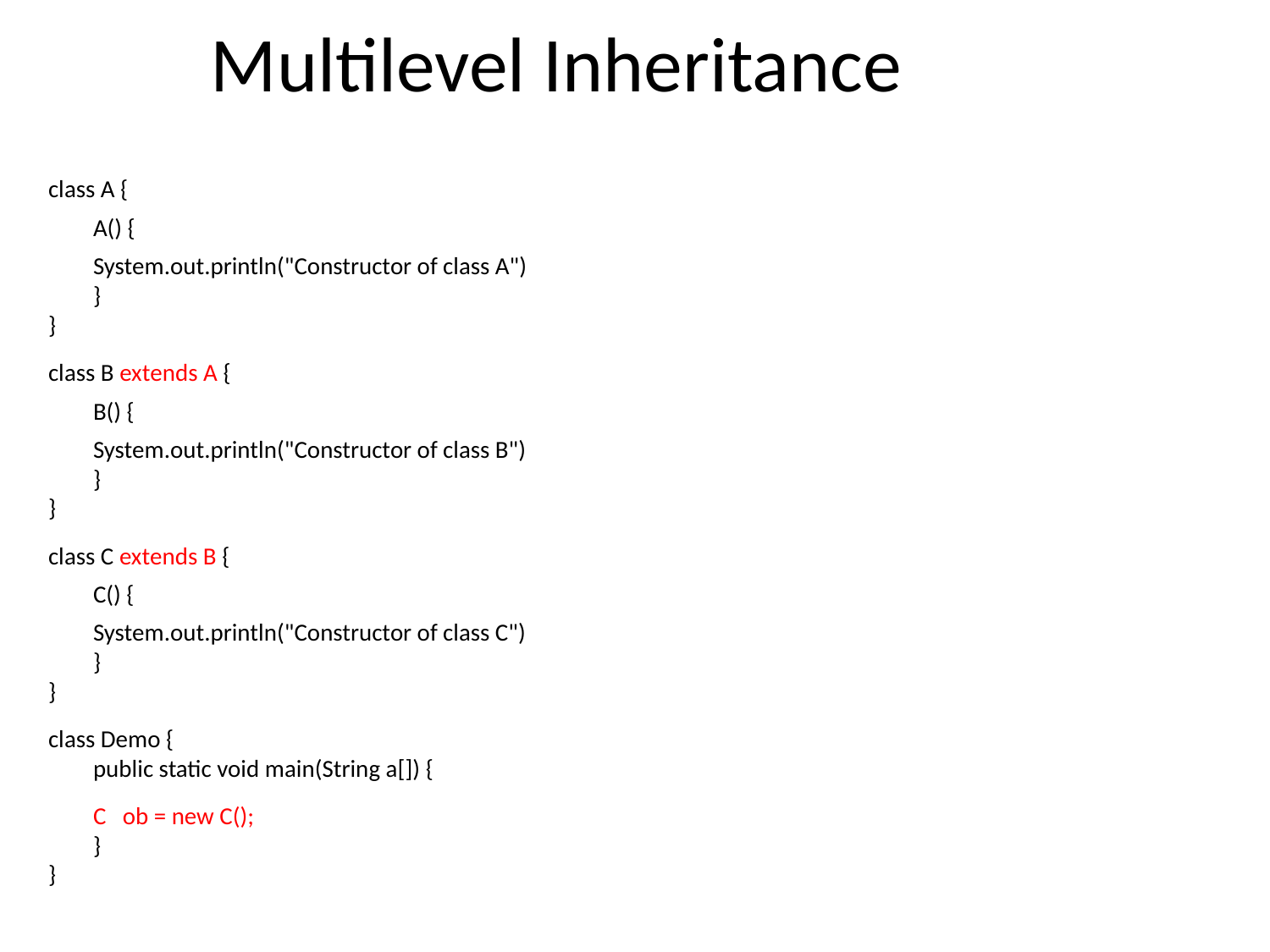

# Multilevel Inheritance
class A {
	A() {
			System.out.println("Constructor of class A")
	}
}
class B extends A {
	B() {
			System.out.println("Constructor of class B")
	}
}
class C extends B {
	C() {
			System.out.println("Constructor of class C")
	}
}
class Demo {
	public static void main(String a[]) {
			C   ob = new C();
	}
}